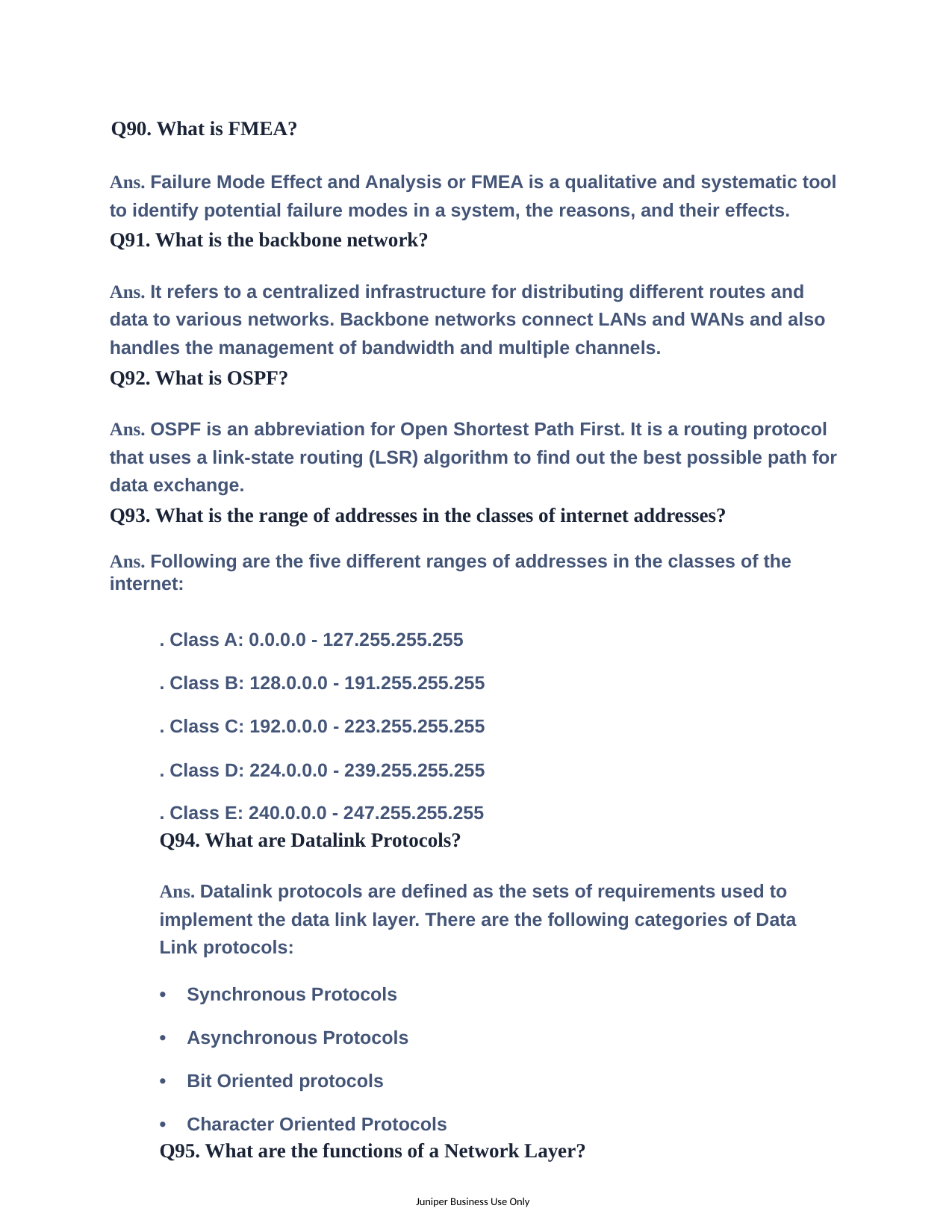

Q90. What is FMEA?
Ans. Failure Mode Effect and Analysis or FMEA is a qualitative and systematic tool to identify potential failure modes in a system, the reasons, and their effects.
Q91. What is the backbone network?
Ans. It refers to a centralized infrastructure for distributing different routes and data to various networks. Backbone networks connect LANs and WANs and also handles the management of bandwidth and multiple channels.
Q92. What is OSPF?
Ans. OSPF is an abbreviation for Open Shortest Path First. It is a routing protocol that uses a link-state routing (LSR) algorithm to find out the best possible path for data exchange.
Q93. What is the range of addresses in the classes of internet addresses?
Ans. Following are the five different ranges of addresses in the classes of the internet:
. Class A: 0.0.0.0 - 127.255.255.255
. Class B: 128.0.0.0 - 191.255.255.255
. Class C: 192.0.0.0 - 223.255.255.255
. Class D: 224.0.0.0 - 239.255.255.255
. Class E: 240.0.0.0 - 247.255.255.255
Q94. What are Datalink Protocols?
Ans. Datalink protocols are defined as the sets of requirements used to implement the data link layer. There are the following categories of Data Link protocols:
•    Synchronous Protocols
•    Asynchronous Protocols
•    Bit Oriented protocols
•    Character Oriented Protocols
Q95. What are the functions of a Network Layer?
Juniper Business Use Only